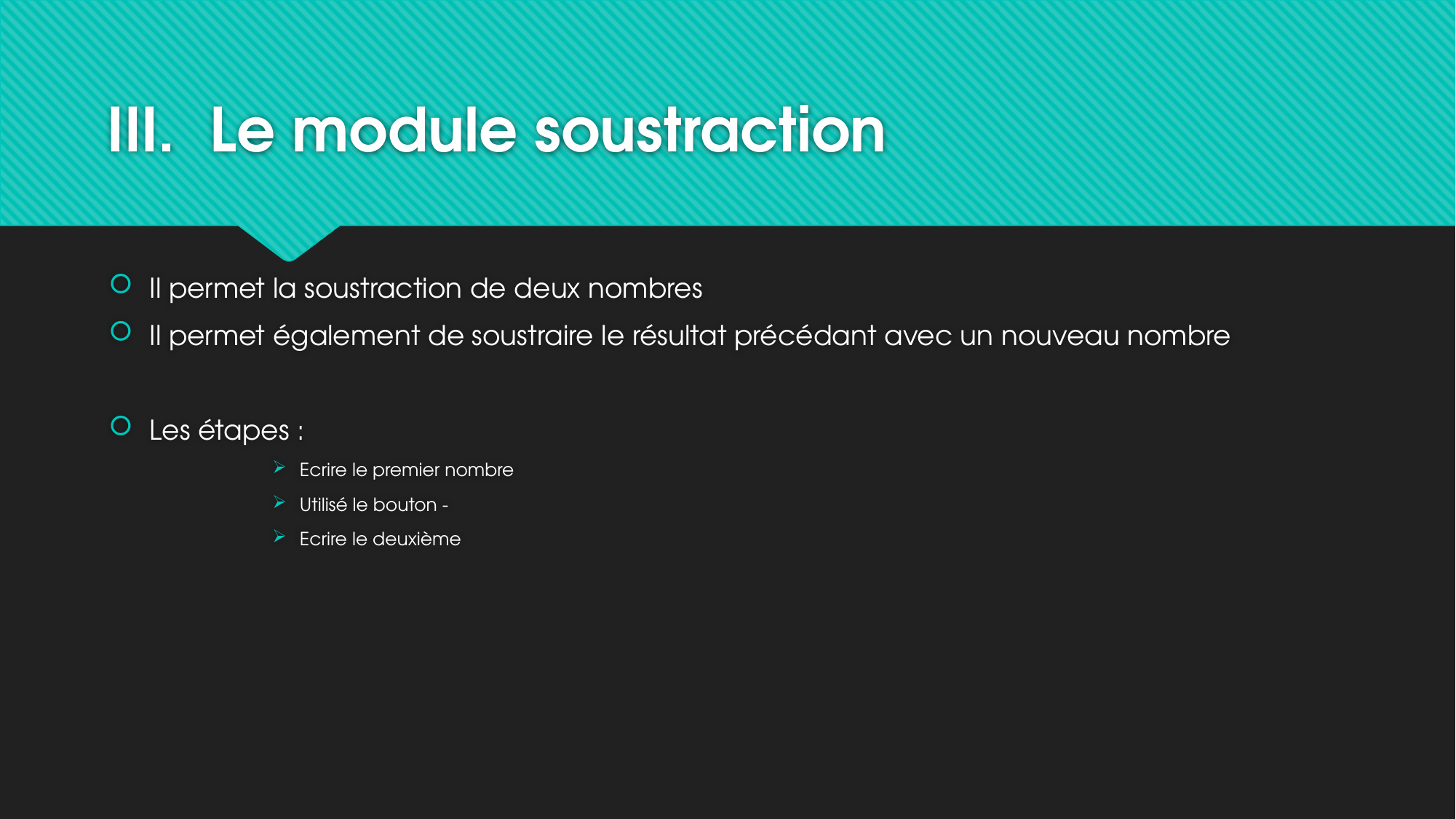

# Le module soustraction
Il permet la soustraction de deux nombres
Il permet également de soustraire le résultat précédant avec un nouveau nombre

Les étapes :
Ecrire le premier nombre
Utilisé le bouton -
Ecrire le deuxième